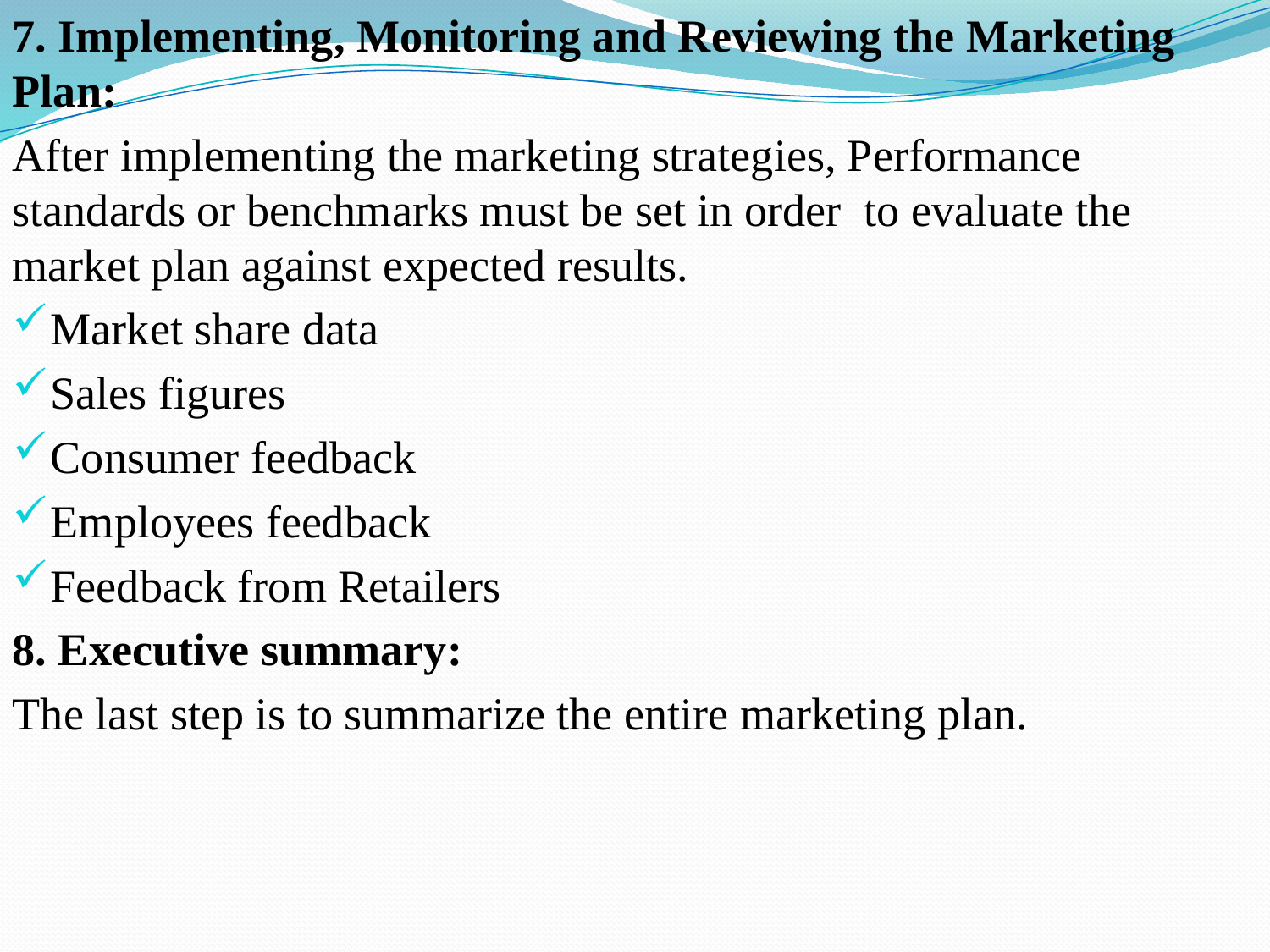

7. Implementing, Monitoring and Reviewing the Marketing Plan:
After implementing the marketing strategies, Performance standards or benchmarks must be set in order  to evaluate the market plan against expected results.
Market share data
Sales figures
Consumer feedback
Employees feedback
Feedback from Retailers
8. Executive summary:
The last step is to summarize the entire marketing plan.